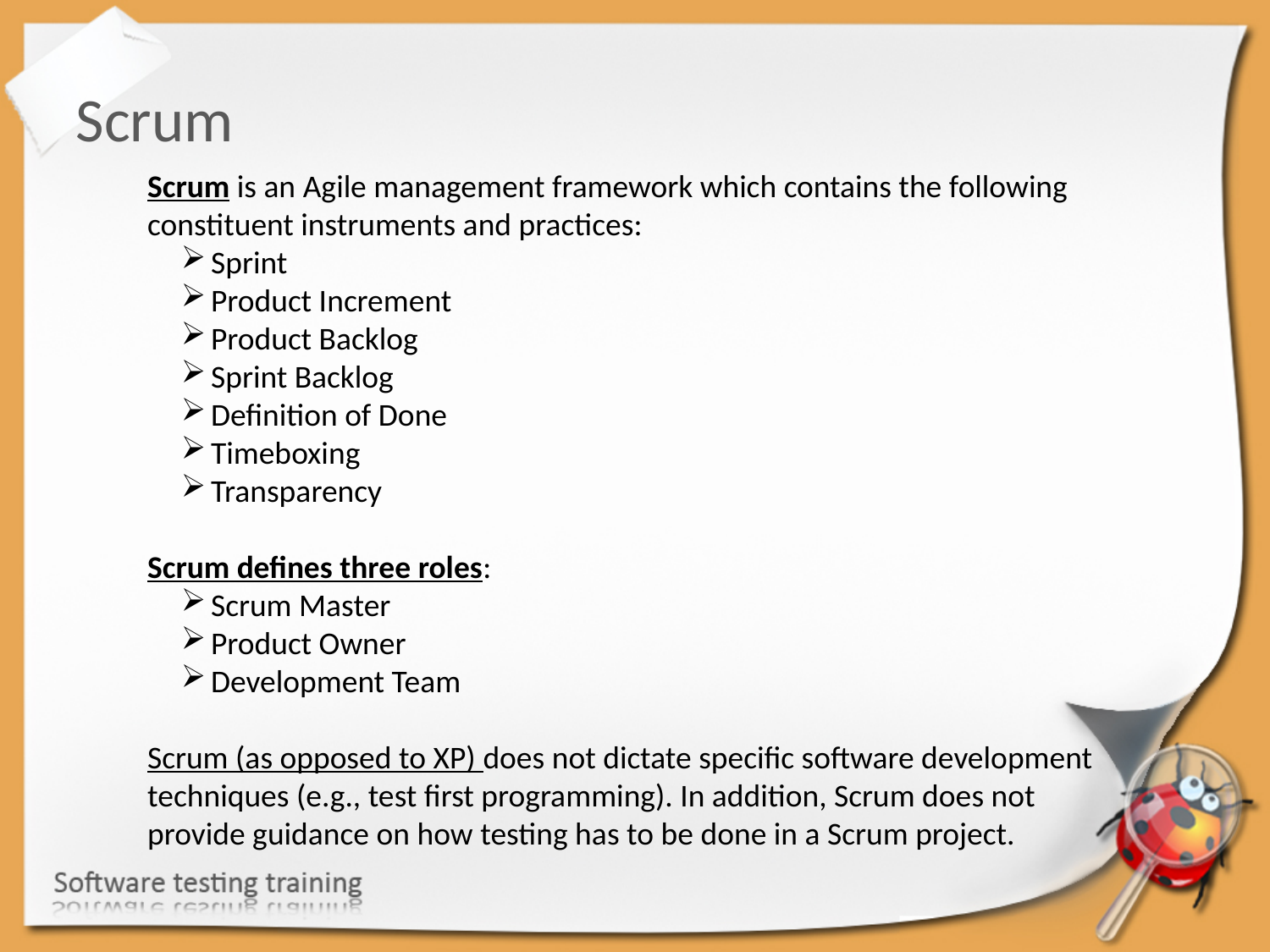

Scrum
Scrum is an Agile management framework which contains the following constituent instruments and practices:
Sprint
Product Increment
Product Backlog
Sprint Backlog
Definition of Done
Timeboxing
Transparency

Scrum defines three roles:
Scrum Master
Product Owner
Development Team

Scrum (as opposed to XP) does not dictate specific software development techniques (e.g., test first programming). In addition, Scrum does not provide guidance on how testing has to be done in a Scrum project.